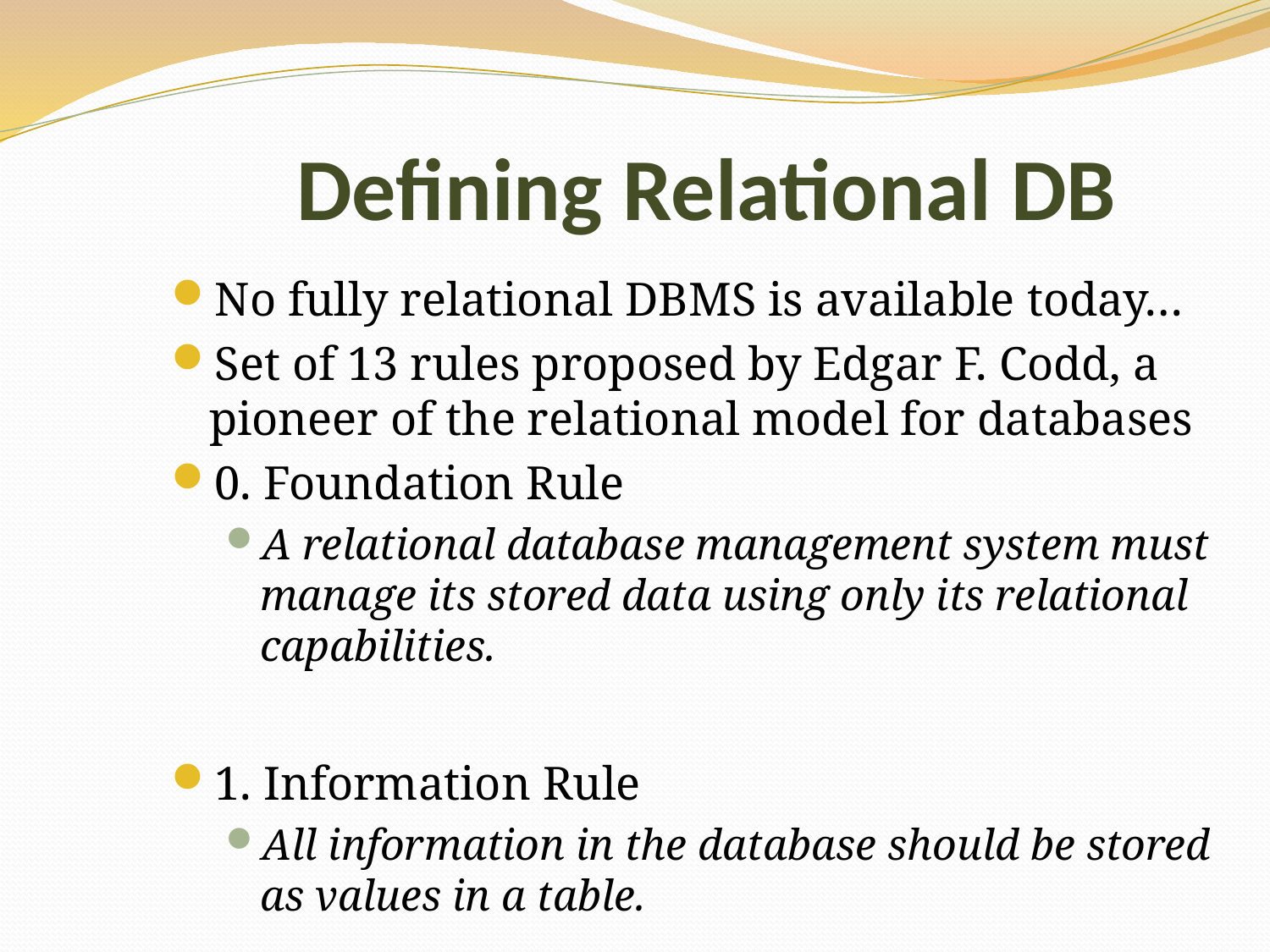

Defining Relational DB
No fully relational DBMS is available today…
Set of 13 rules proposed by Edgar F. Codd, a pioneer of the relational model for databases
0. Foundation Rule
A relational database management system must manage its stored data using only its relational capabilities.

1. Information Rule
All information in the database should be stored as values in a table.